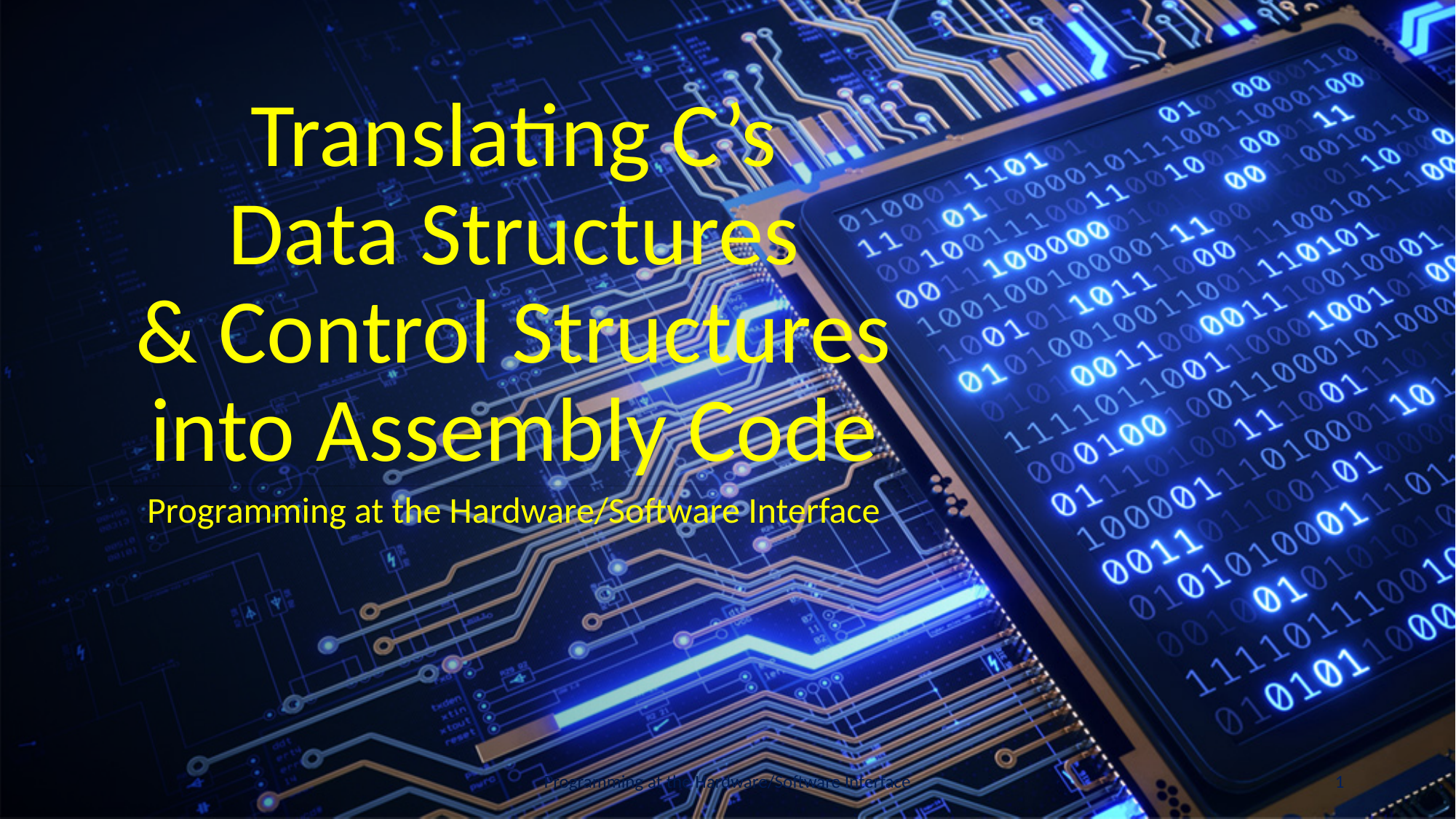

# Translating C’s Data Structures & Control Structures into Assembly Code
Programming at the Hardware/Software Interface
Programming at the Hardware/Software Interface
1